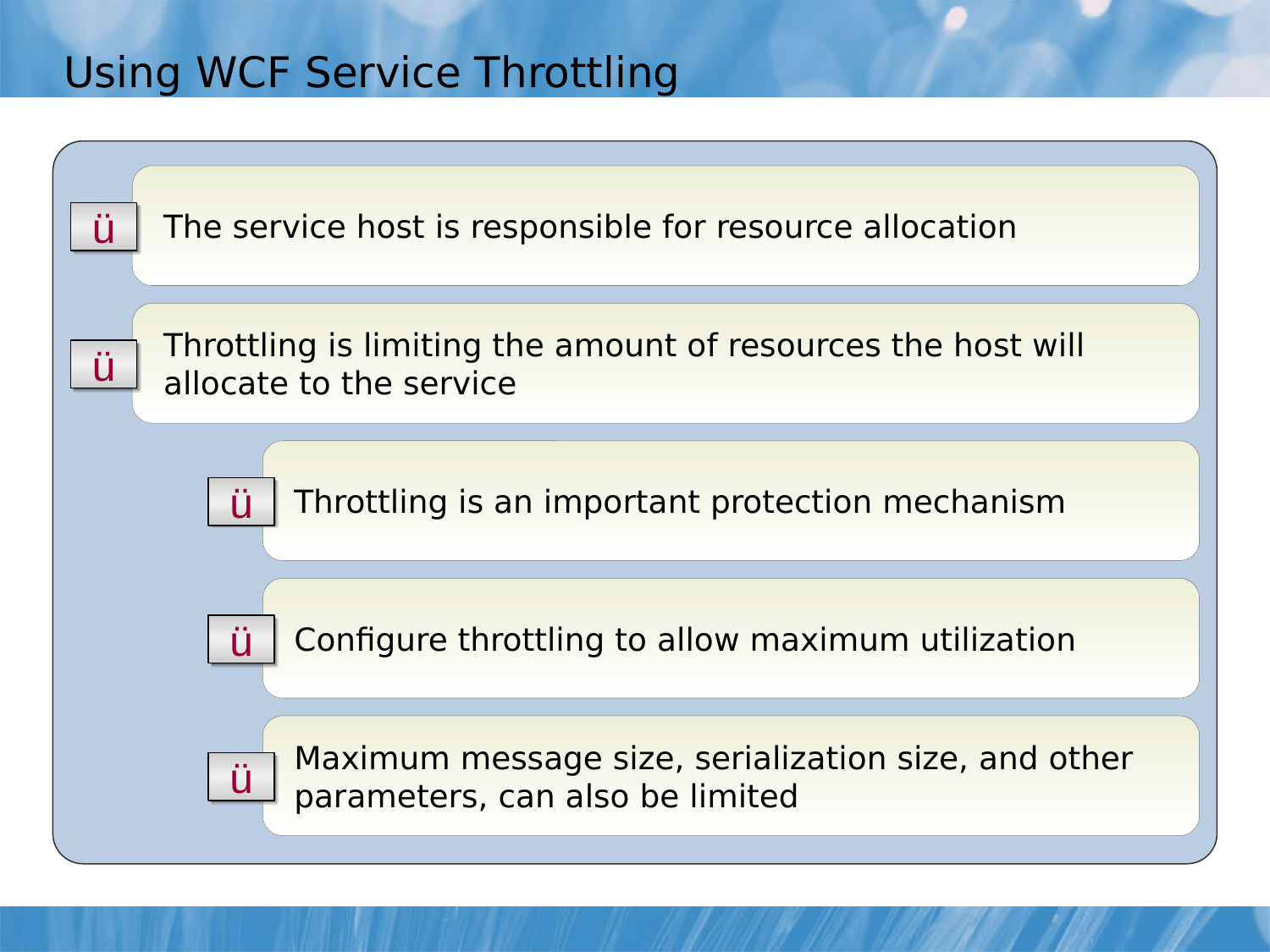

Using WCF Service Throttling

The service host is responsible for resource allocation
ü
Throttling is limiting the amount of resources the host will allocate to the service
ü
Throttling is an important protection mechanism
ü
Configure throttling to allow maximum utilization
ü
Maximum message size, serialization size, and other parameters, can also be limited
ü